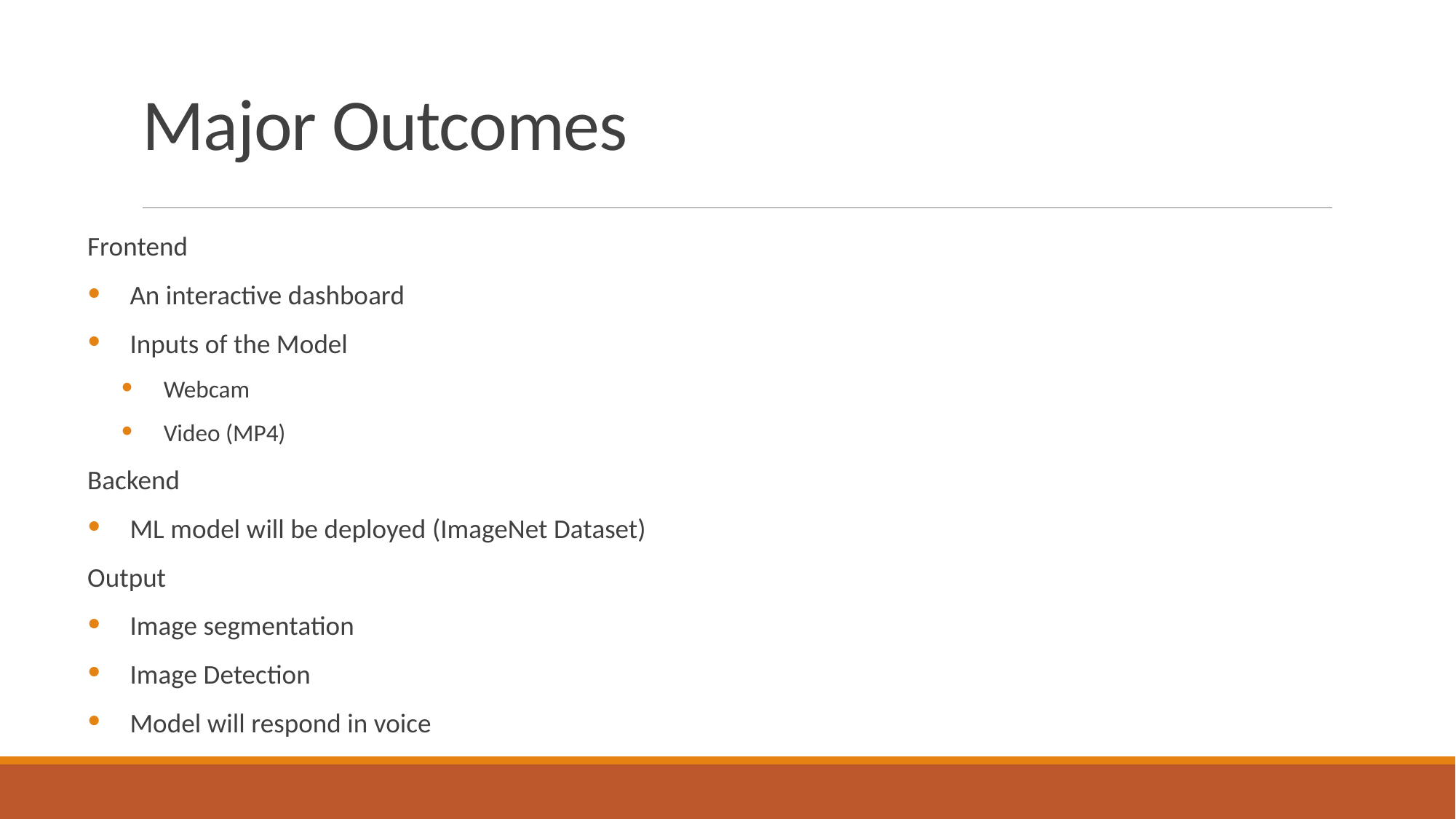

# Major Outcomes
Frontend
An interactive dashboard
Inputs of the Model
Webcam
Video (MP4)
Backend
ML model will be deployed (ImageNet Dataset)
Output
Image segmentation
Image Detection
Model will respond in voice